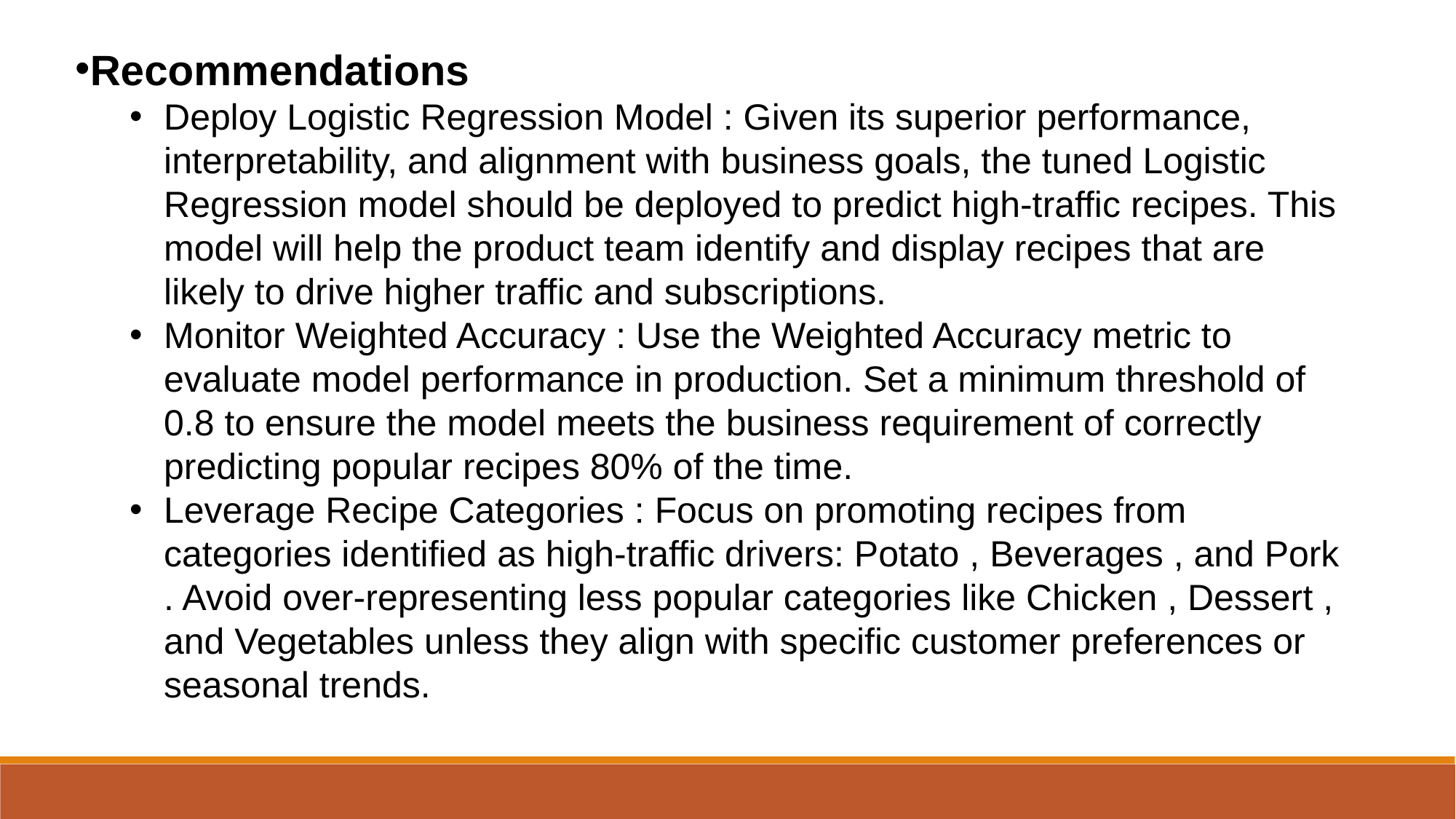

Recommendations
Deploy Logistic Regression Model : Given its superior performance, interpretability, and alignment with business goals, the tuned Logistic Regression model should be deployed to predict high-traffic recipes. This model will help the product team identify and display recipes that are likely to drive higher traffic and subscriptions.
Monitor Weighted Accuracy : Use the Weighted Accuracy metric to evaluate model performance in production. Set a minimum threshold of 0.8 to ensure the model meets the business requirement of correctly predicting popular recipes 80% of the time.
Leverage Recipe Categories : Focus on promoting recipes from categories identified as high-traffic drivers: Potato , Beverages , and Pork . Avoid over-representing less popular categories like Chicken , Dessert , and Vegetables unless they align with specific customer preferences or seasonal trends.